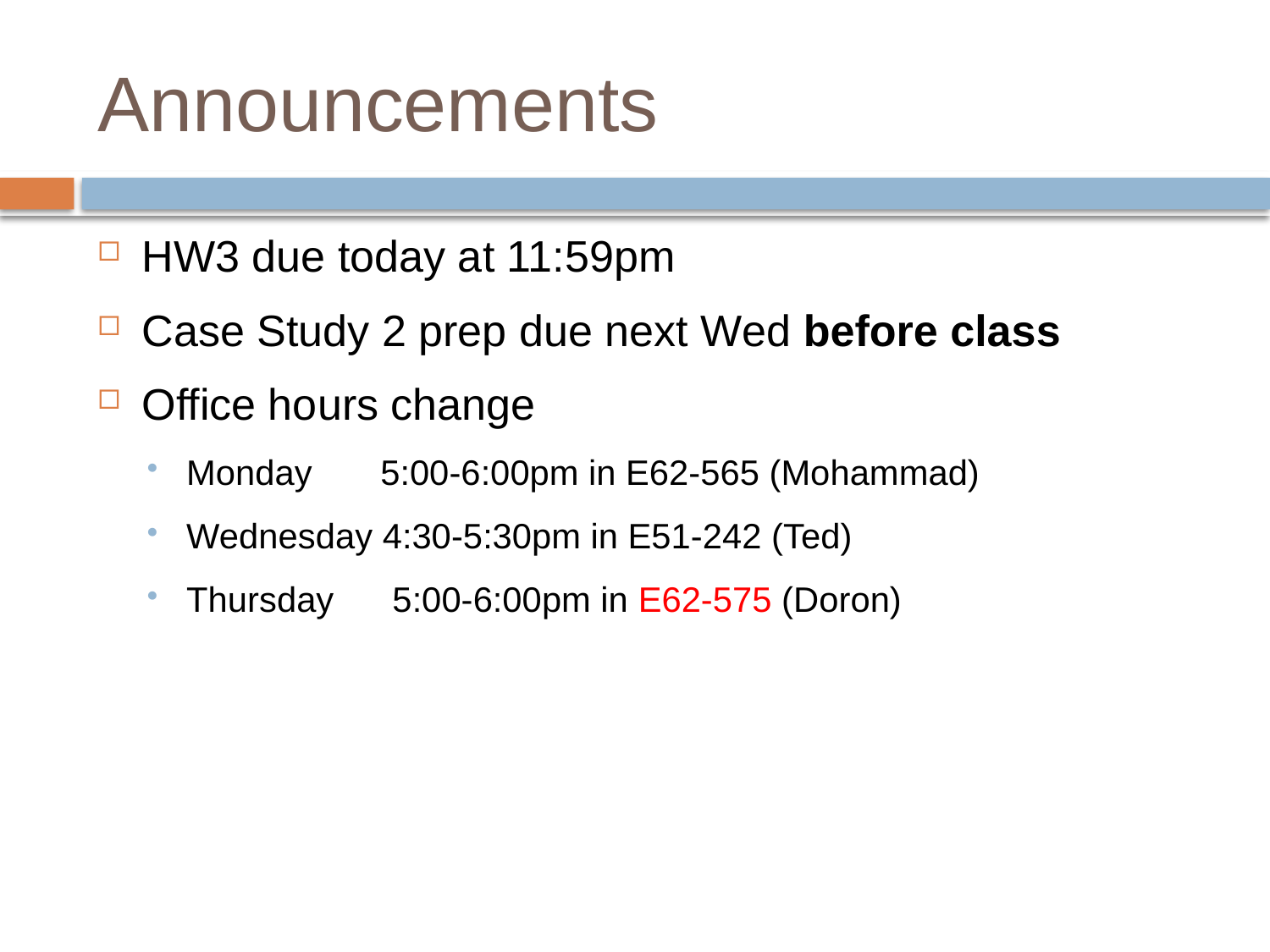

# Announcements
HW3 due today at 11:59pm
Case Study 2 prep due next Wed before class
Office hours change
Monday       5:00-6:00pm in E62-565 (Mohammad)
Wednesday 4:30-5:30pm in E51-242 (Ted)
Thursday      5:00-6:00pm in E62-575 (Doron)